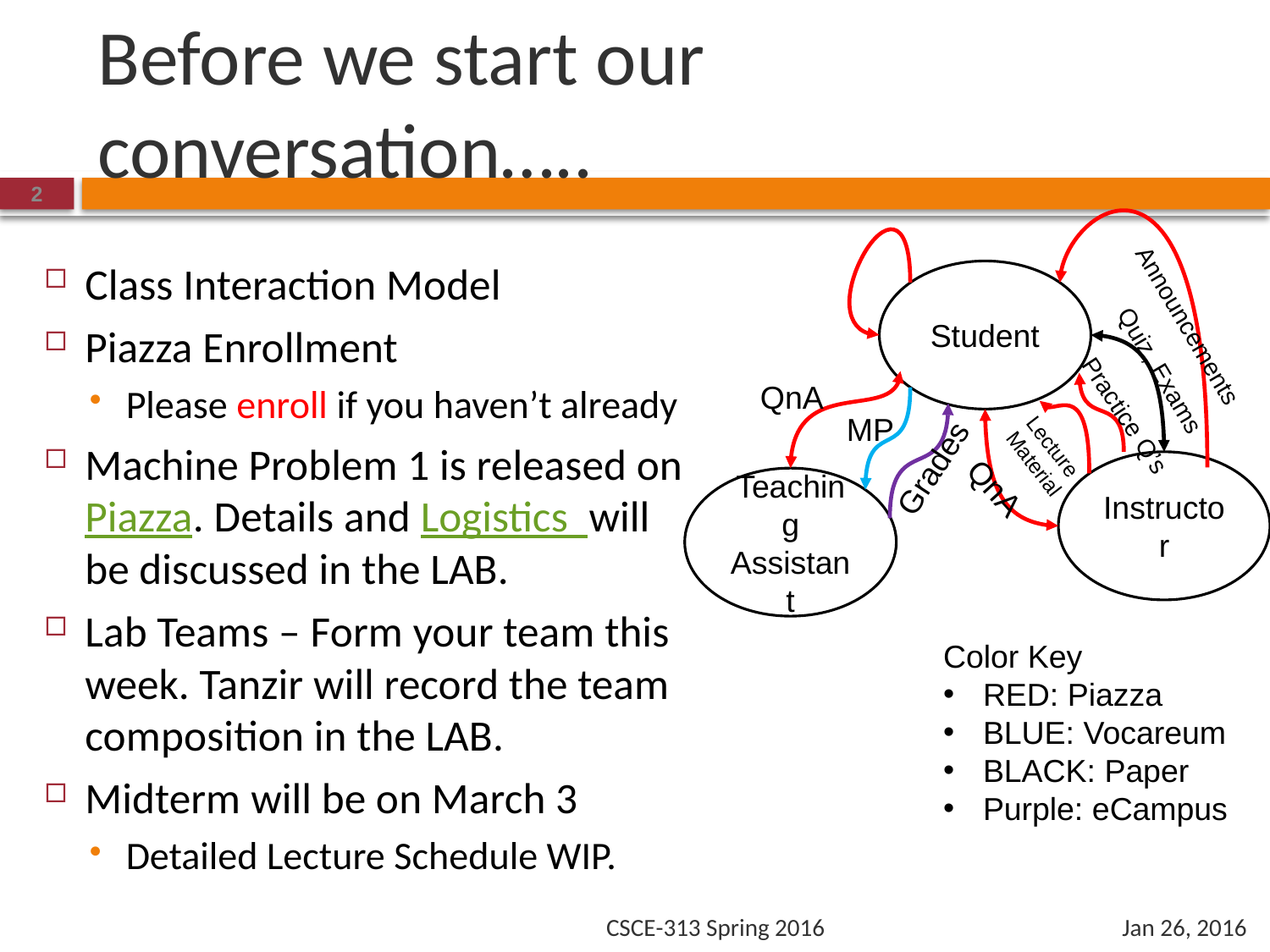

# Before we start our conversation…..
Jan 26, 2016
Class Interaction Model
Piazza Enrollment
Please enroll if you haven’t already
Machine Problem 1 is released on Piazza. Details and Logistics  will be discussed in the LAB.
Lab Teams – Form your team this week. Tanzir will record the team composition in the LAB.
Midterm will be on March 3
Detailed Lecture Schedule WIP.
Student
Announcements
Quiz, Exams
QnA
Practice Q’s
MP
Lecture
Material
Grades
Instructor
QnA
Teaching Assistant
Color Key
RED: Piazza
BLUE: Vocareum
BLACK: Paper
Purple: eCampus
2
CSCE-313 Spring 2016